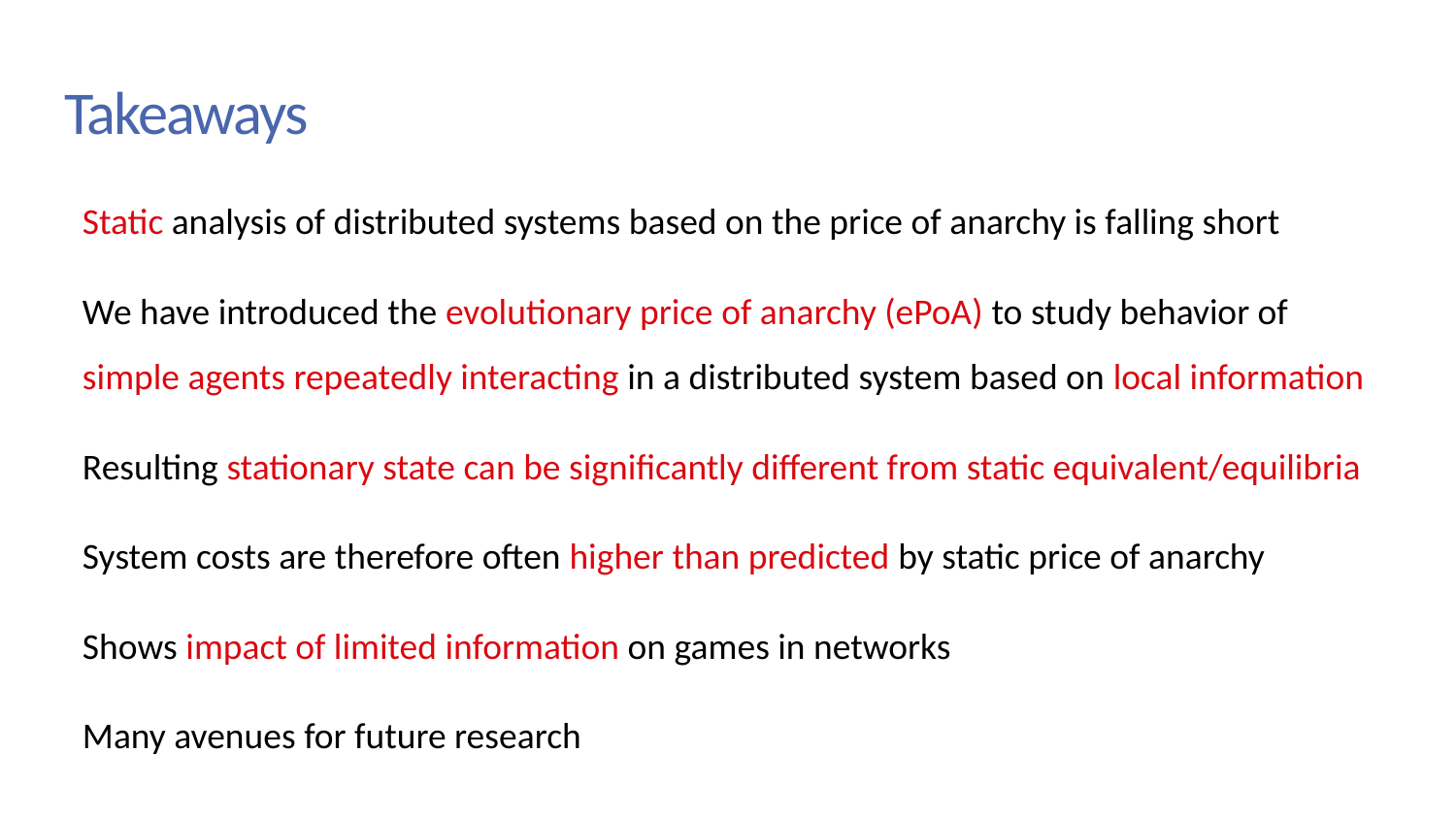

# Takeaways
Static analysis of distributed systems based on the price of anarchy is falling short
We have introduced the evolutionary price of anarchy (ePoA) to study behavior of simple agents repeatedly interacting in a distributed system based on local information
Resulting stationary state can be significantly different from static equivalent/equilibria
System costs are therefore often higher than predicted by static price of anarchy
Shows impact of limited information on games in networks
Many avenues for future research